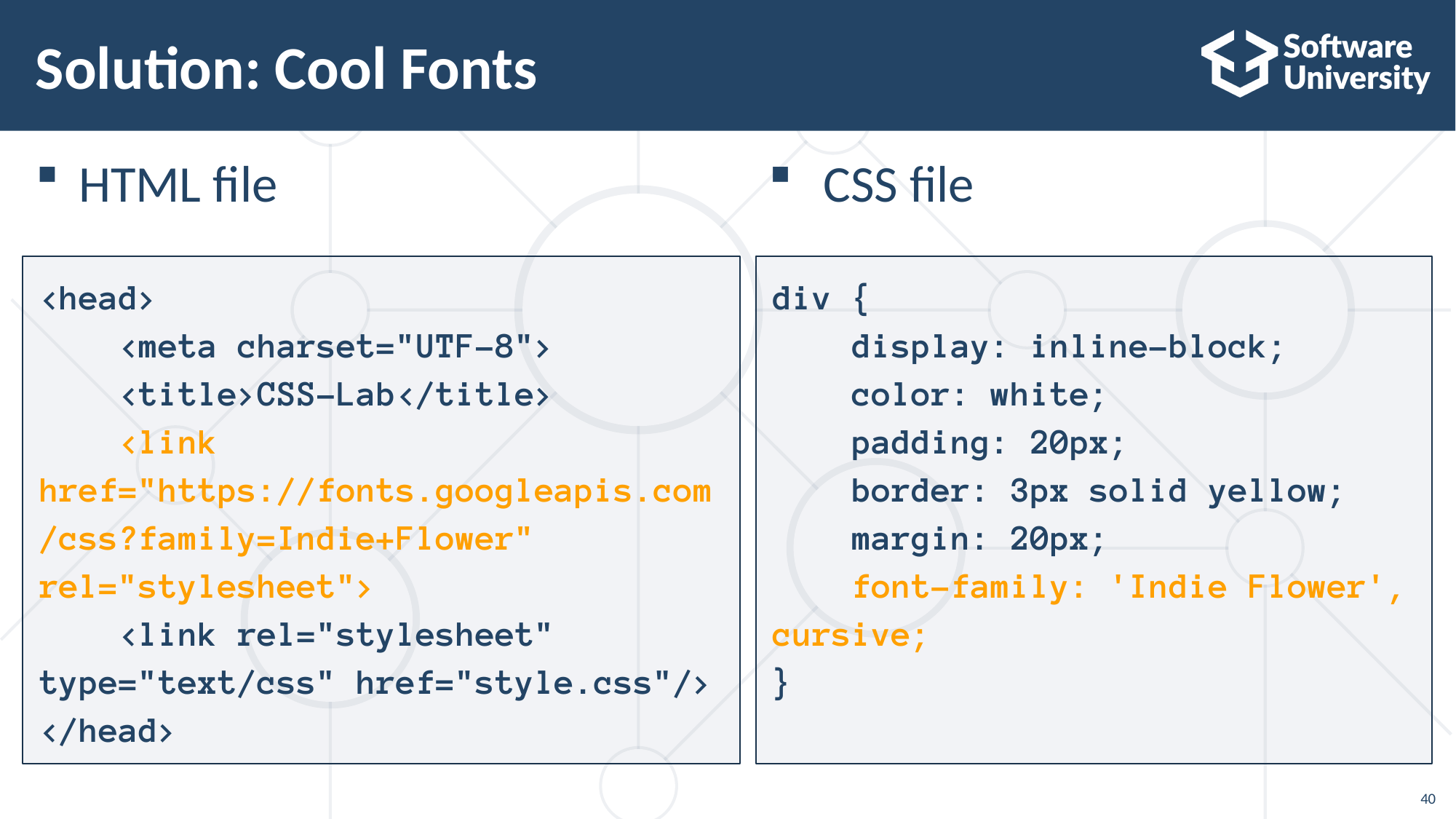

# Solution: Cool Fonts
HTML file
CSS file
<head>
    <meta charset="UTF-8">
    <title>CSS-Lab</title>
    <link href="https://fonts.googleapis.com/css?family=Indie+Flower" rel="stylesheet">
    <link rel="stylesheet" type="text/css" href="style.css"/>
</head>
div {
    display: inline-block;
    color: white;
    padding: 20px;
    border: 3px solid yellow;
    margin: 20px;
    font-family: 'Indie Flower', cursive;
}
40